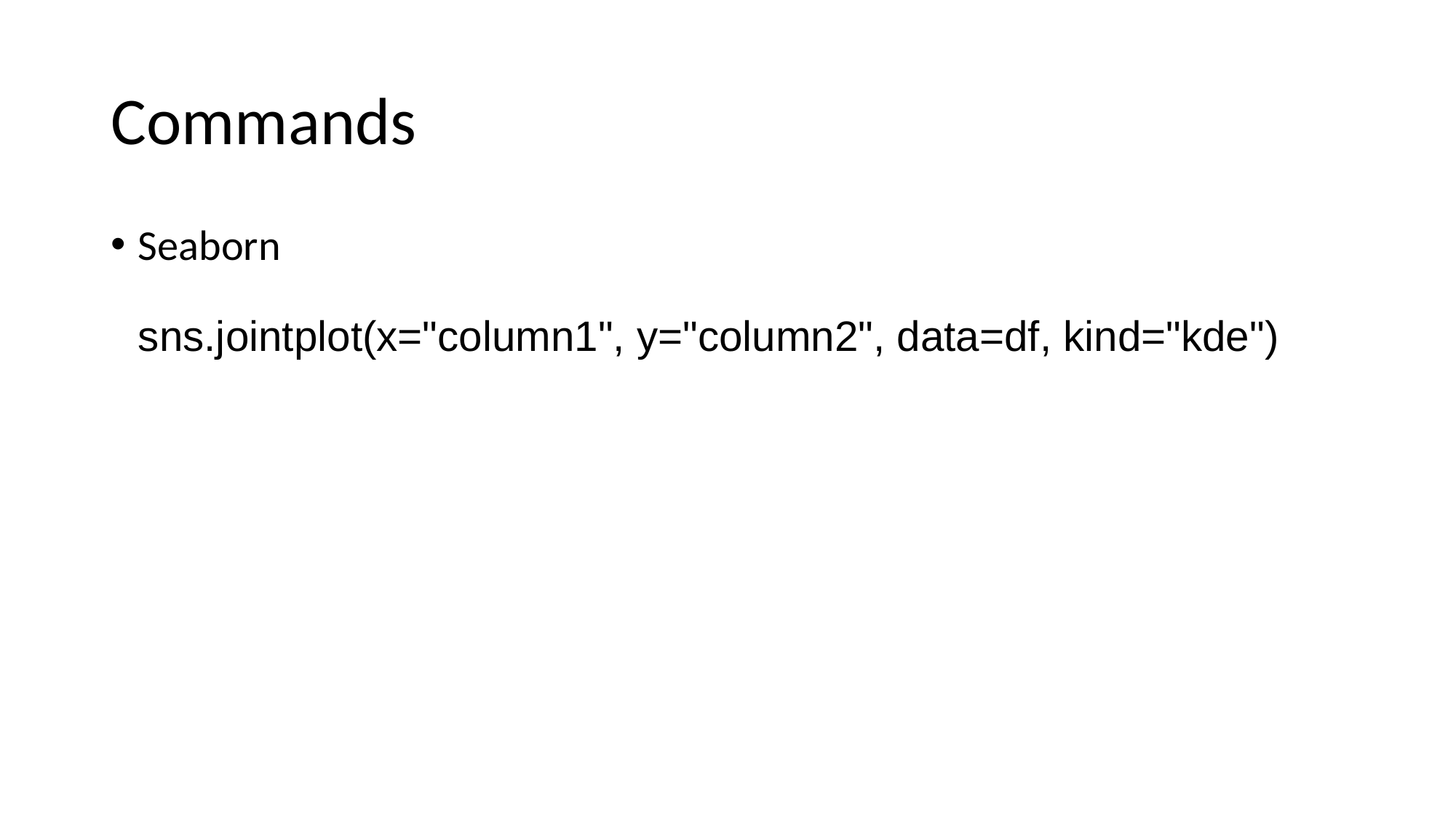

# Commands
Seaborn
sns.jointplot(x="column1", y="column2", data=df, kind="kde")